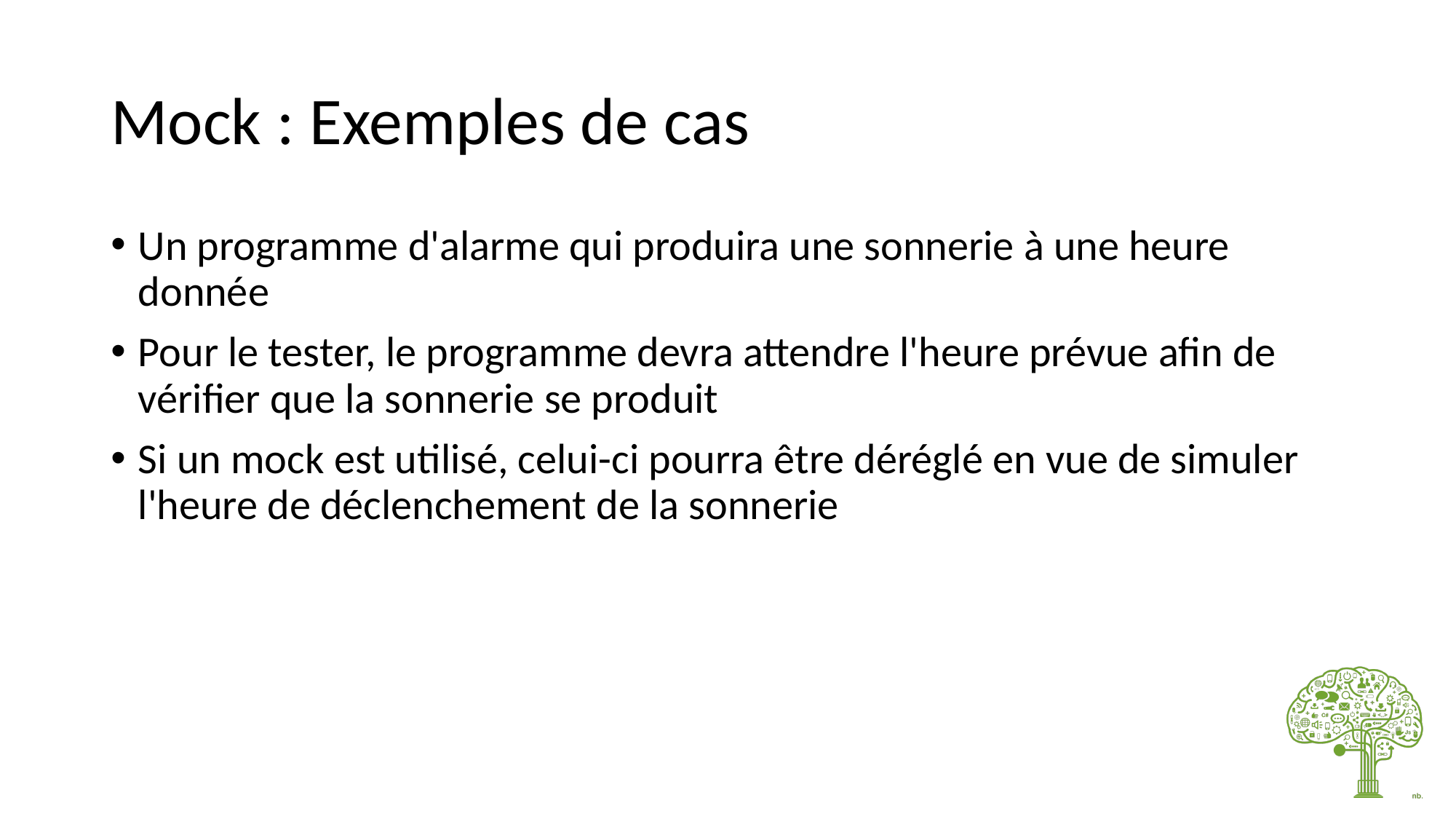

# Mock : Exemples de cas
Un programme d'alarme qui produira une sonnerie à une heure donnée
Pour le tester, le programme devra attendre l'heure prévue afin de vérifier que la sonnerie se produit
Si un mock est utilisé, celui-ci pourra être déréglé en vue de simuler l'heure de déclenchement de la sonnerie